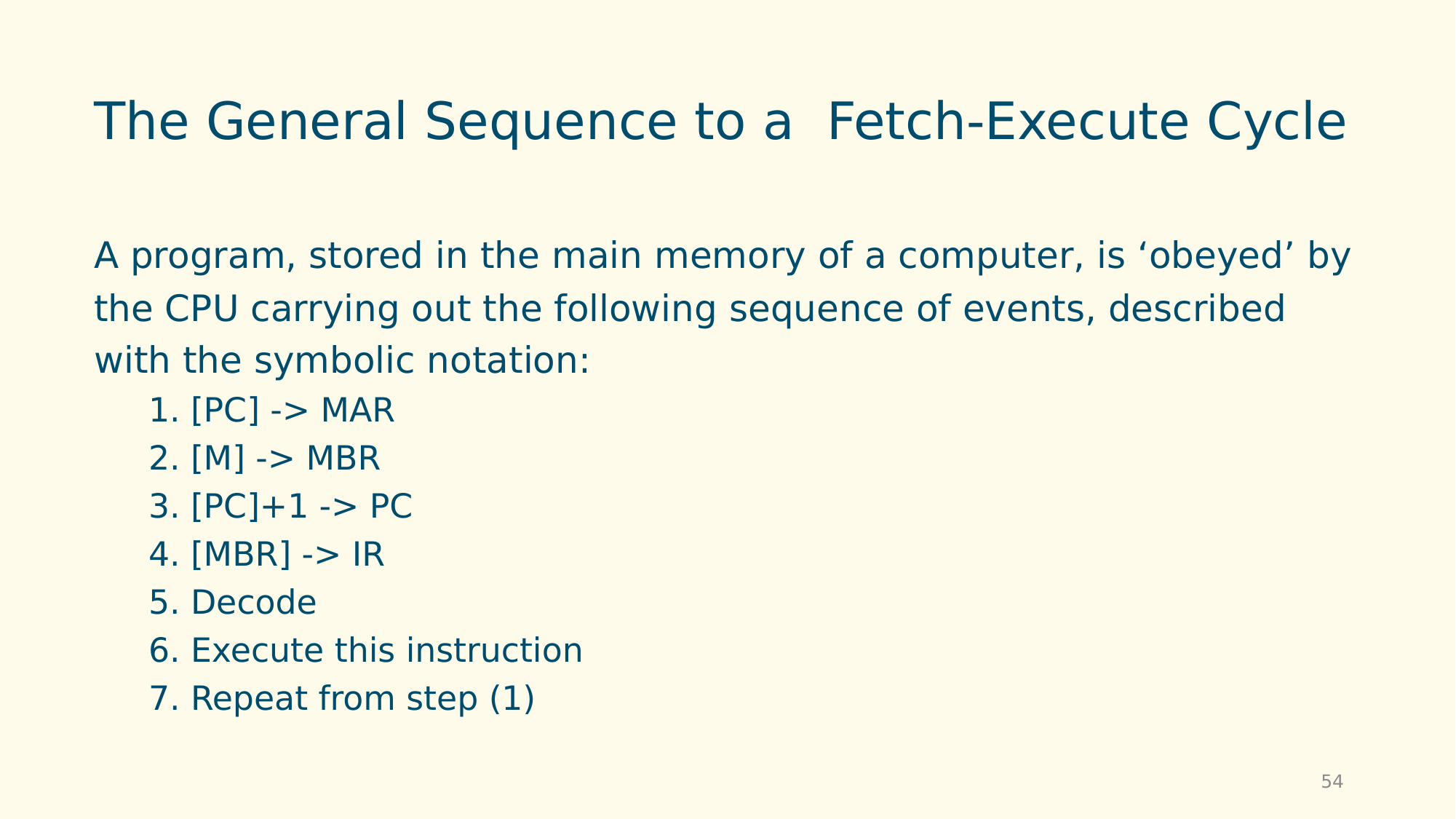

# The General Sequence to a  Fetch-Execute Cycle
A program, stored in the main memory of a computer, is ‘obeyed’ by the CPU carrying out the following sequence of events, described with the symbolic notation:
1. [PC] -> MAR
2. [M] -> MBR
3. [PC]+1 -> PC
4. [MBR] -> IR
5. Decode
6. Execute this instruction
7. Repeat from step (1)

54